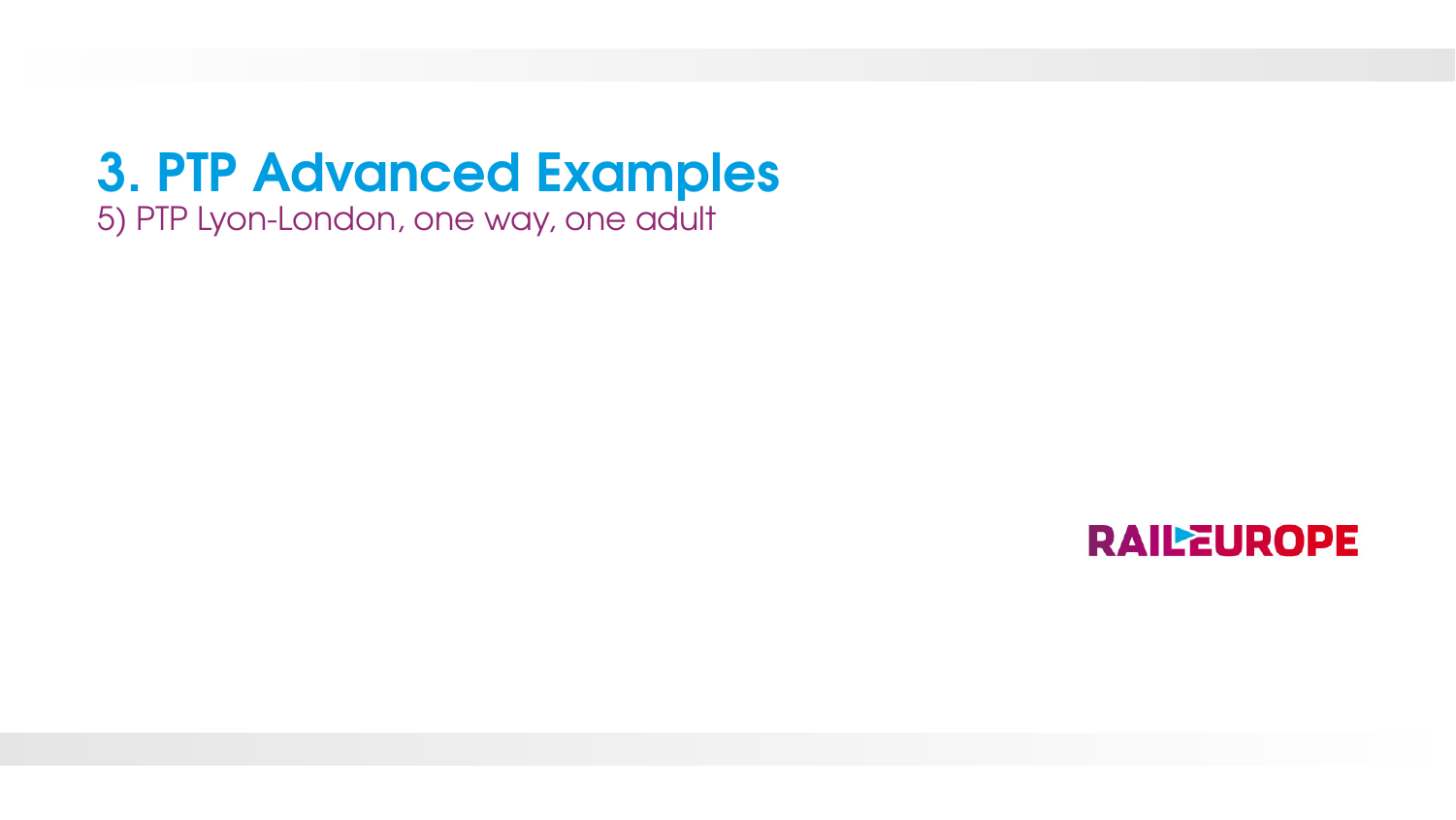

3. PTP Advanced Examples
5) PTP Lyon-London, one way, one adult
68